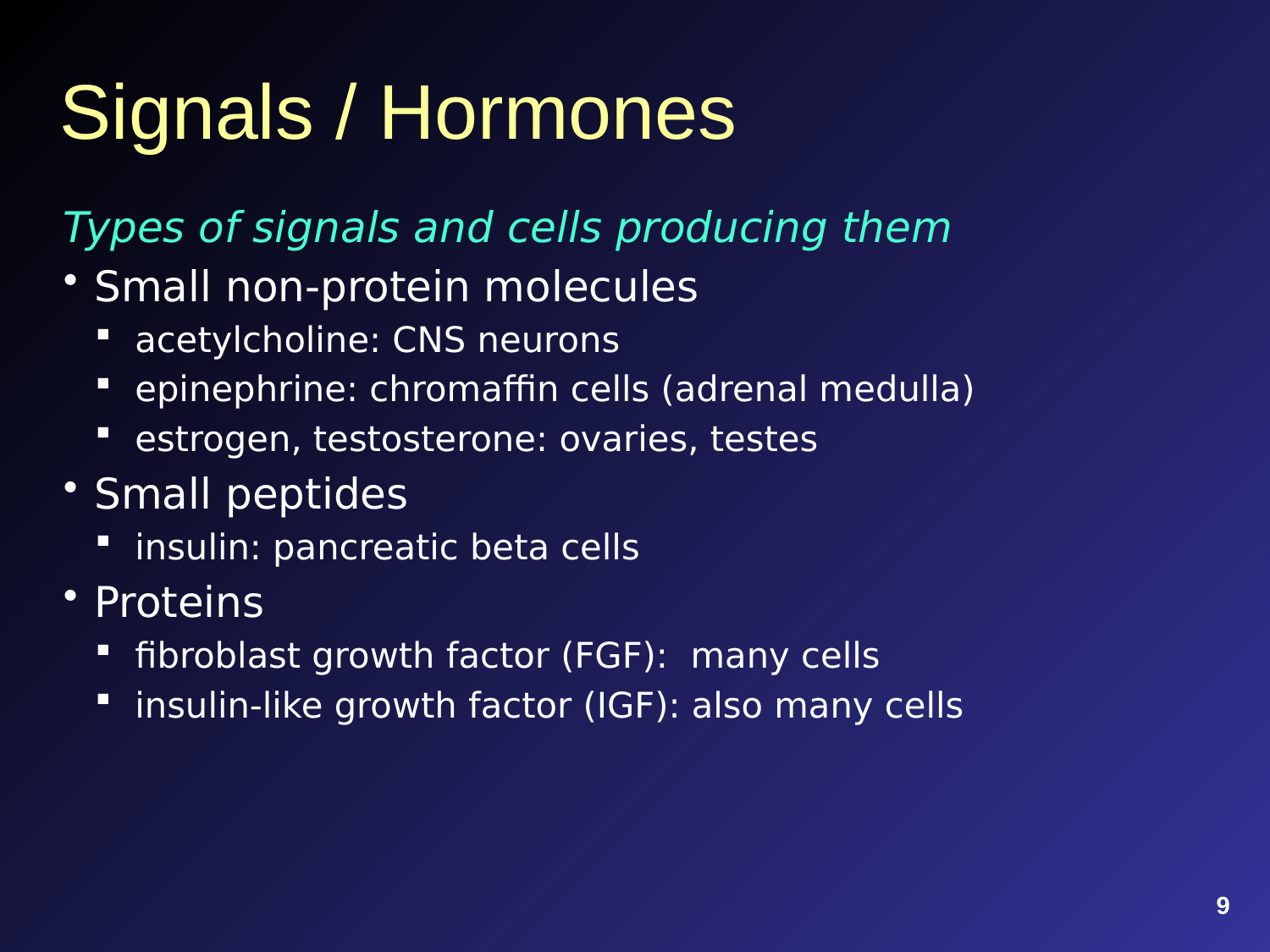

# Signals / Hormones
Types of signals and cells producing them
Small non-protein molecules
acetylcholine: CNS neurons
epinephrine: chromaffin cells (adrenal medulla)
estrogen, testosterone: ovaries, testes
Small peptides
insulin: pancreatic beta cells
Proteins
fibroblast growth factor (FGF):  many cells
insulin-like growth factor (IGF): also many cells
9